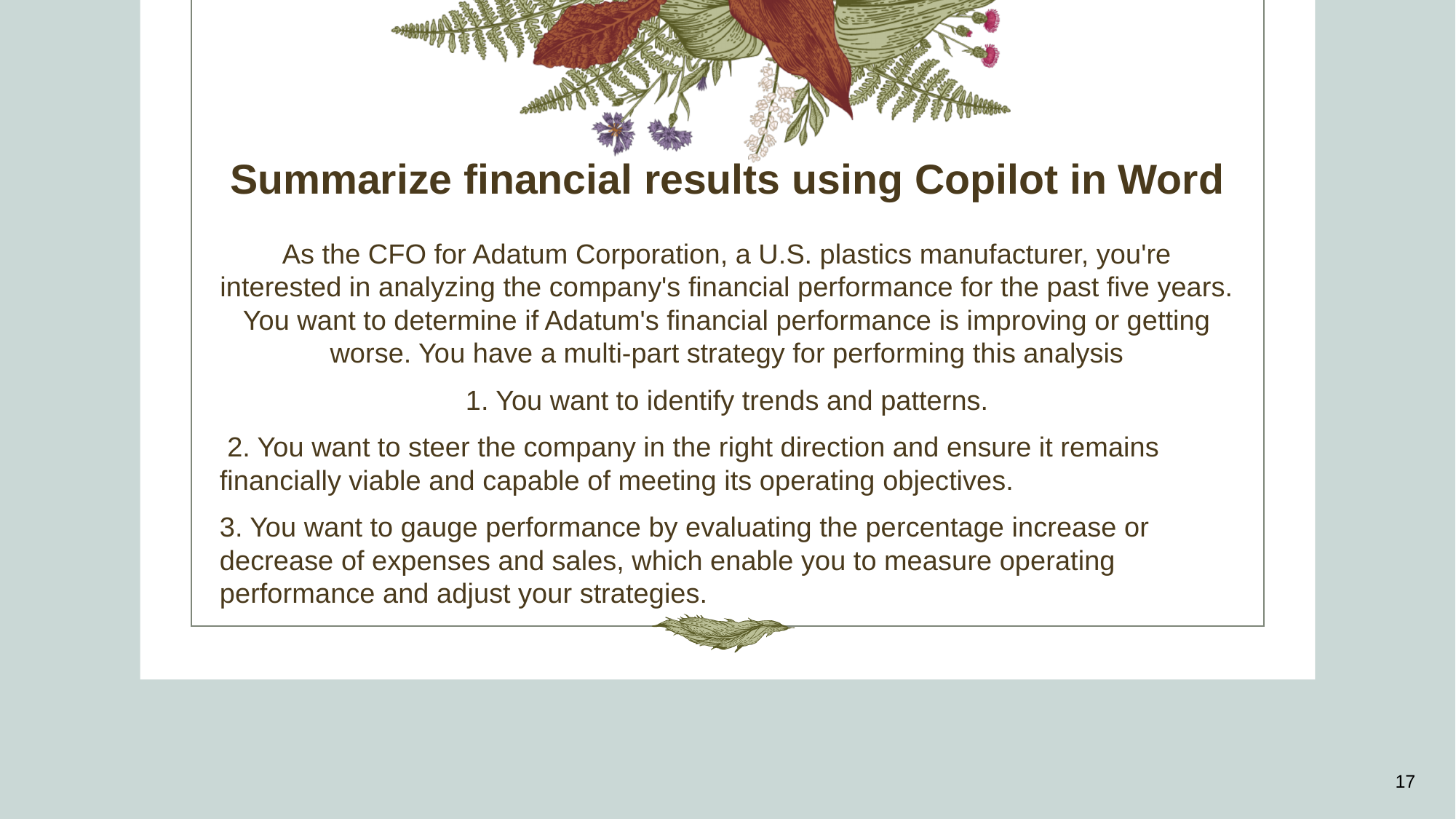

# Summarize financial results using Copilot in Word
As the CFO for Adatum Corporation, a U.S. plastics manufacturer, you're interested in analyzing the company's financial performance for the past five years. You want to determine if Adatum's financial performance is improving or getting worse. You have a multi-part strategy for performing this analysis
1. You want to identify trends and patterns.
 2. You want to steer the company in the right direction and ensure it remains financially viable and capable of meeting its operating objectives.
3. You want to gauge performance by evaluating the percentage increase or decrease of expenses and sales, which enable you to measure operating performance and adjust your strategies.
17